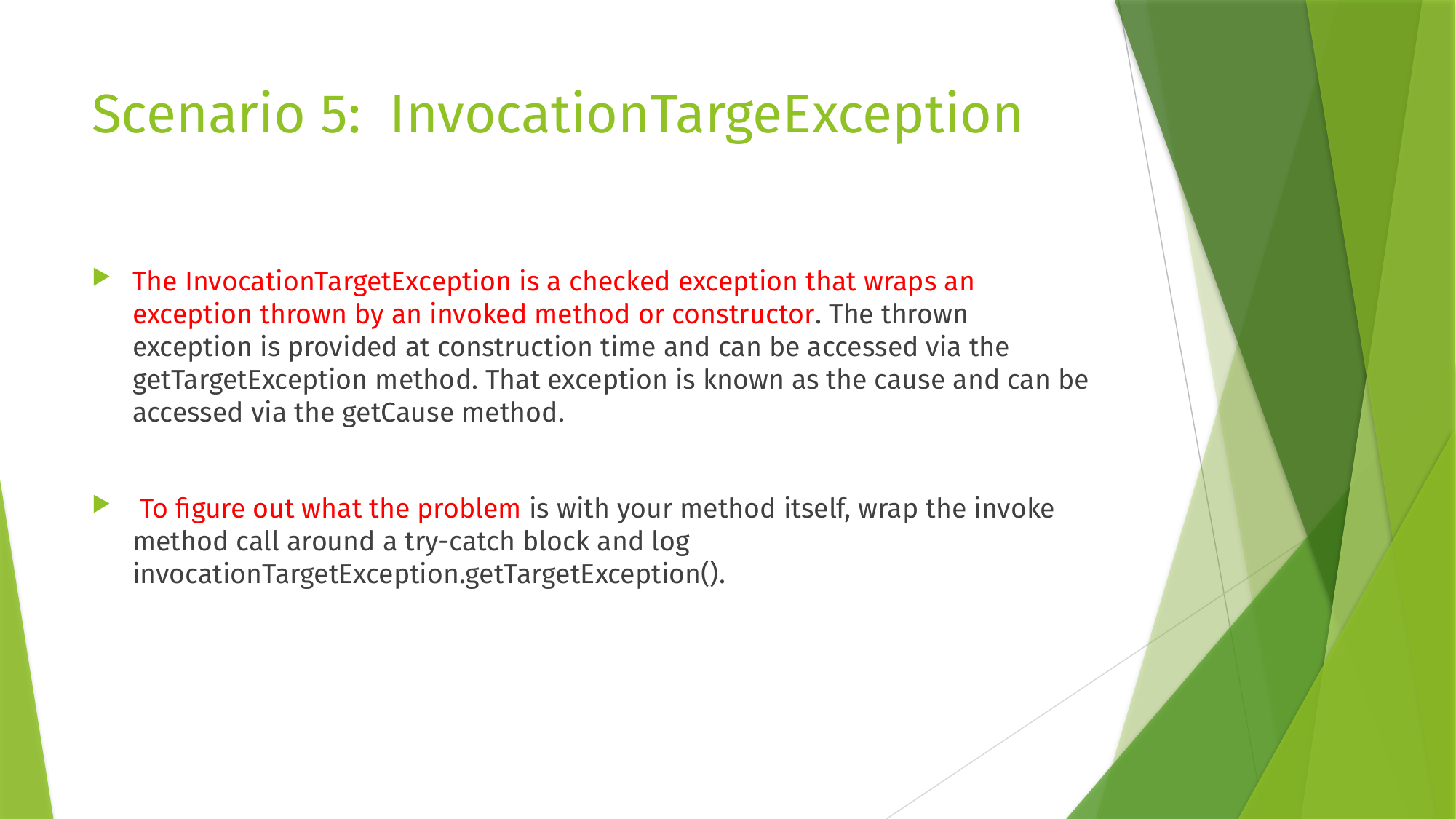

# Scenario 5:  InvocationTargeException
The InvocationTargetException is a checked exception that wraps an exception thrown by an invoked method or constructor. The thrown exception is provided at construction time and can be accessed via the getTargetException method. That exception is known as the cause and can be accessed via the getCause method.

 To figure out what the problem is with your method itself, wrap the invoke method call around a try-catch block and log invocationTargetException.getTargetException().